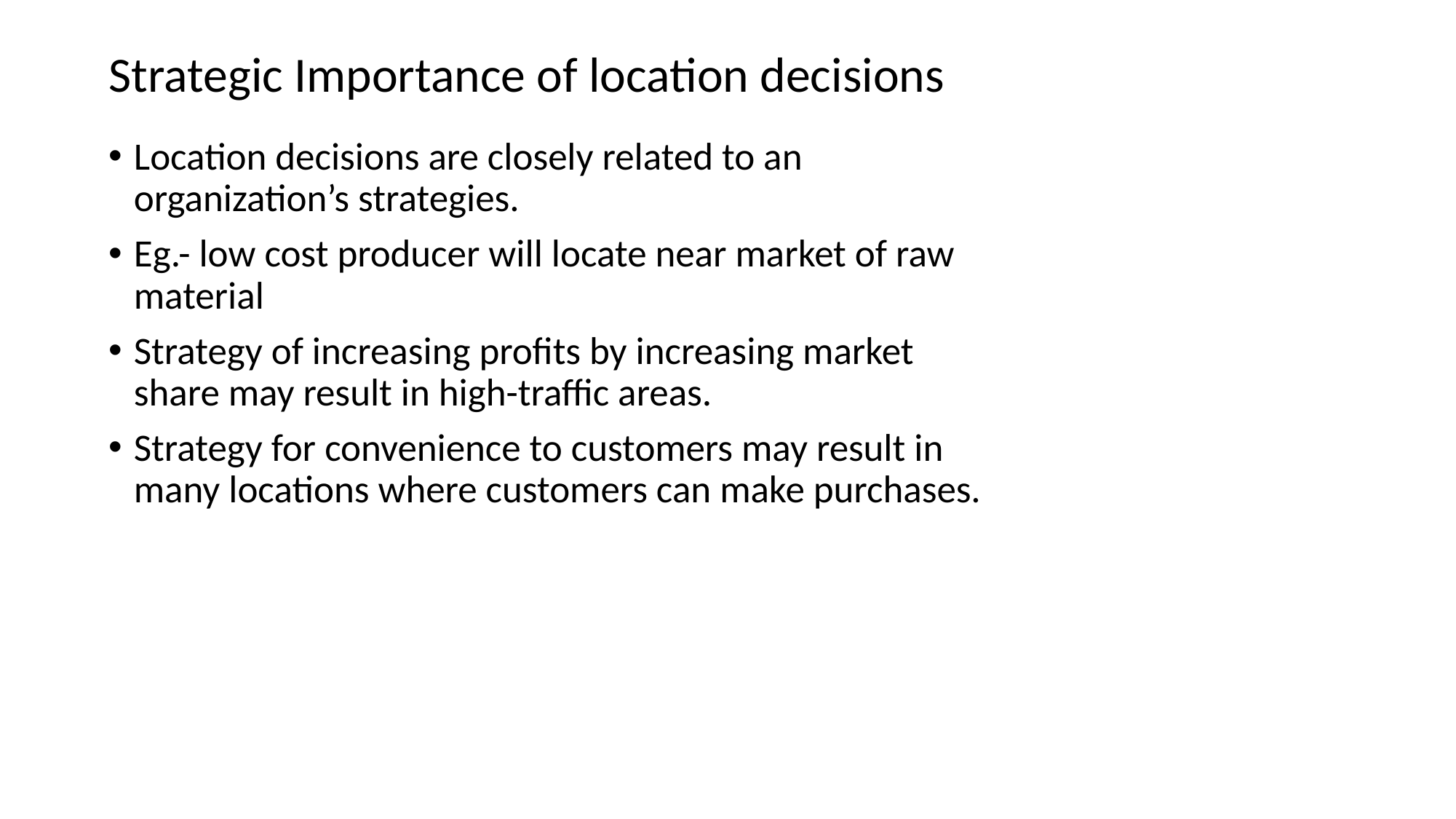

Strategic Importance of location decisions
Location decisions are closely related to an organization’s strategies.
Eg.- low cost producer will locate near market of raw material
Strategy of increasing profits by increasing market share may result in high-traffic areas.
Strategy for convenience to customers may result in many locations where customers can make purchases.
8-3